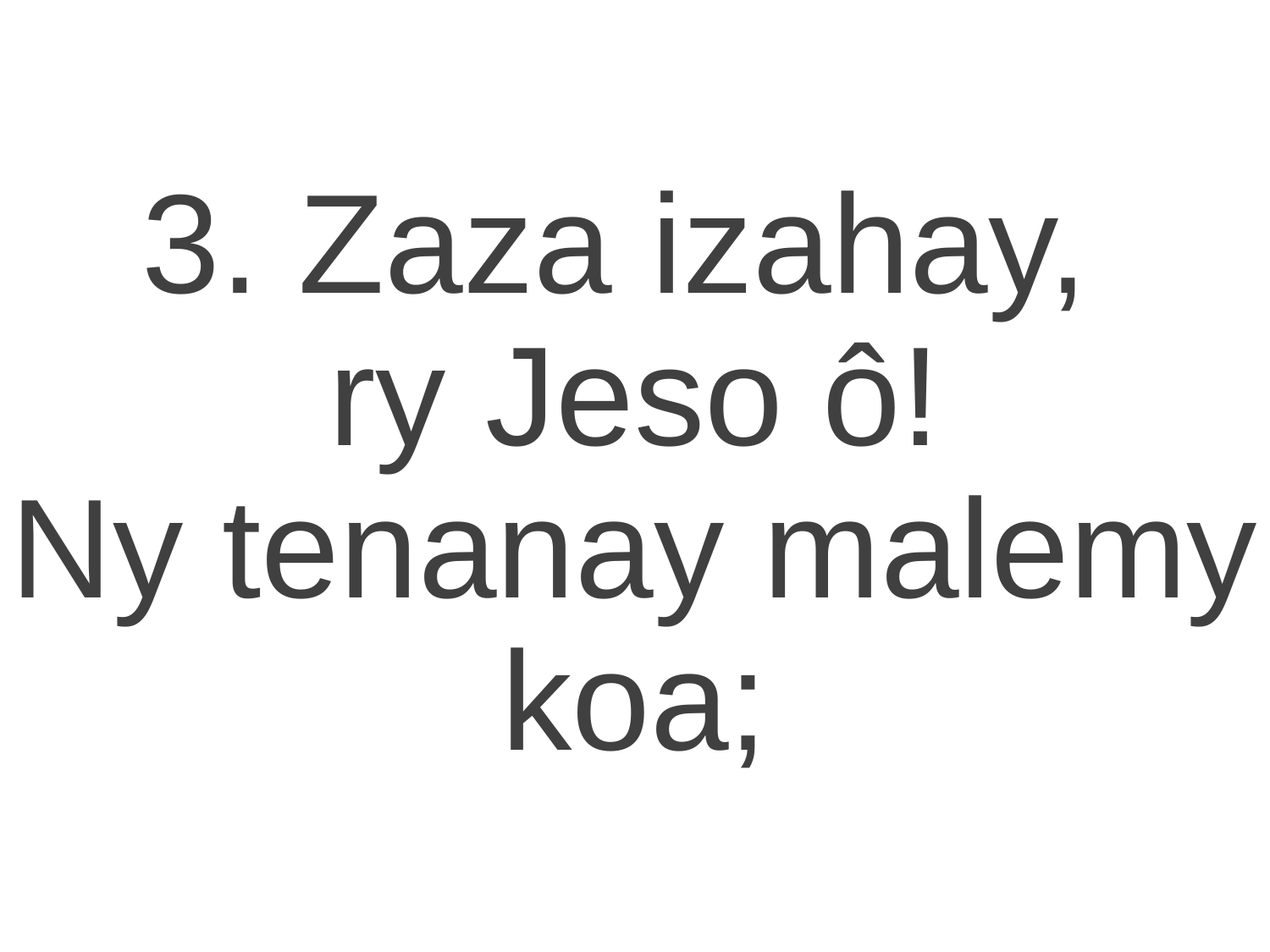

3. Zaza izahay,
ry Jeso ô!
Ny tenanay malemy koa;